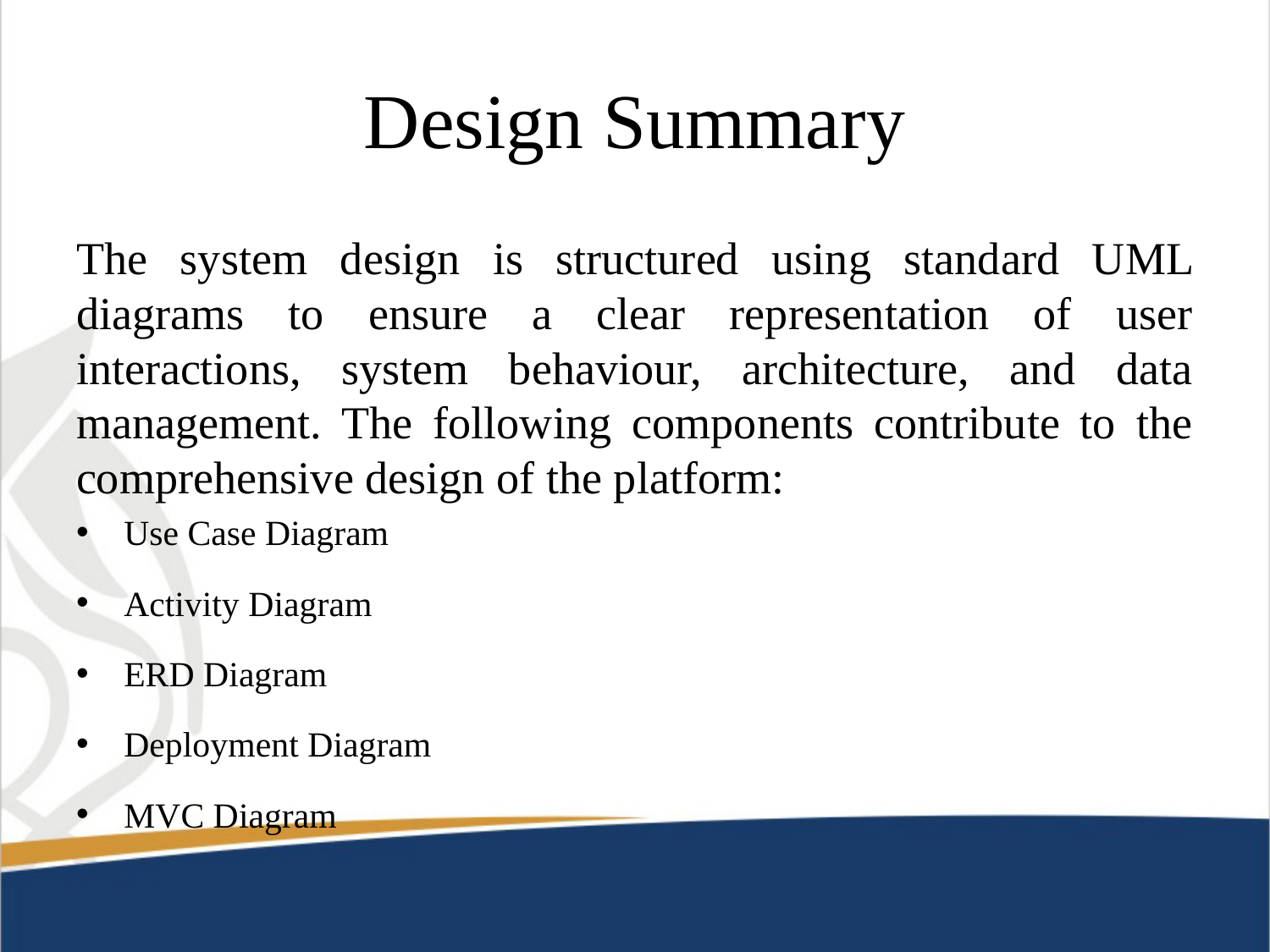

# Design Summary
The system design is structured using standard UML diagrams to ensure a clear representation of user interactions, system behaviour, architecture, and data management. The following components contribute to the comprehensive design of the platform:
Use Case Diagram
Activity Diagram
ERD Diagram
Deployment Diagram
MVC Diagram